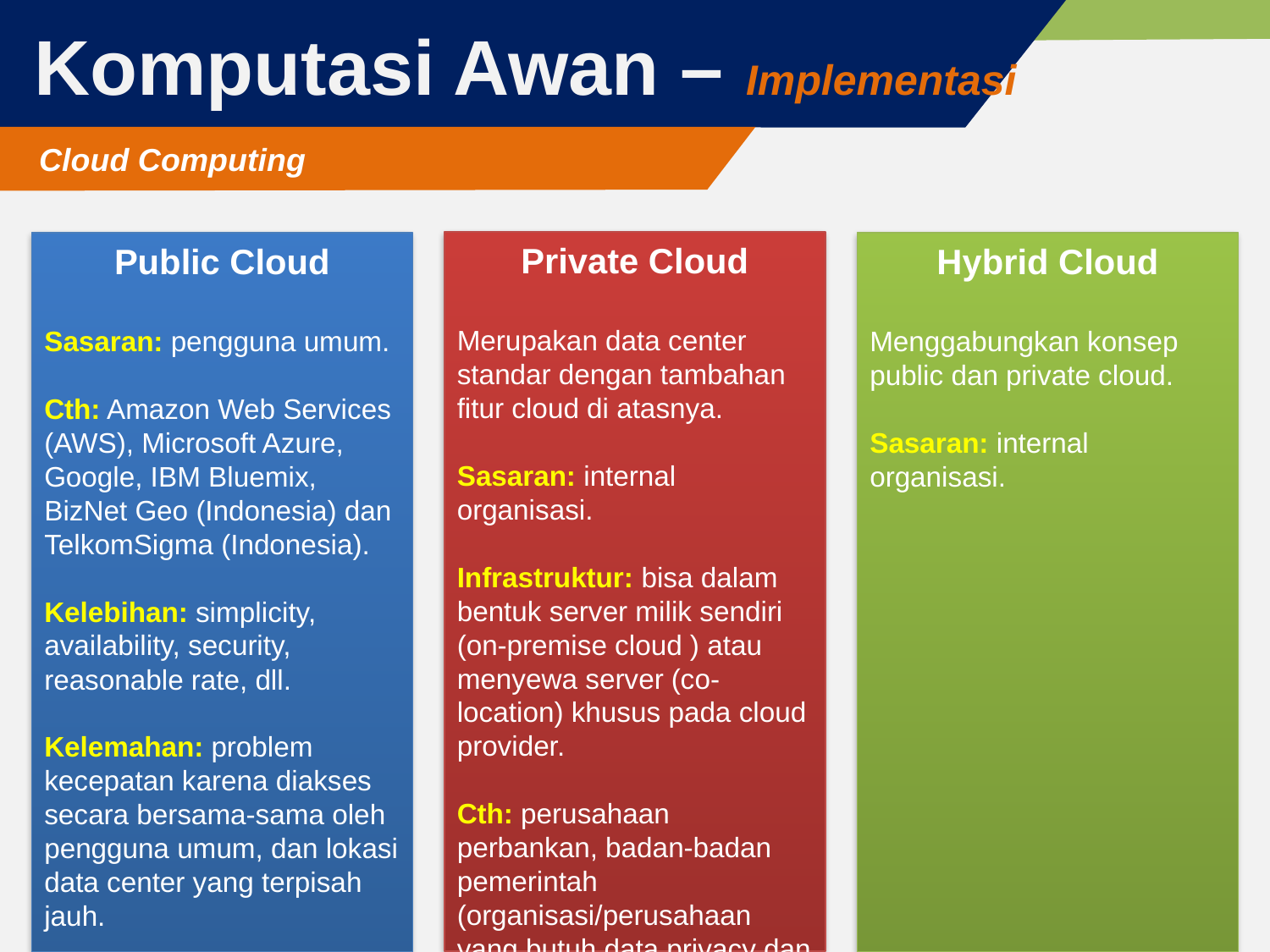

# Komputasi Awan – Implementasi

   Cloud Computing
Private Cloud

Merupakan data center standar dengan tambahan fitur cloud di atasnya.

Sasaran: internal organisasi.

Infrastruktur: bisa dalam bentuk server milik sendiri (on-premise cloud ) atau menyewa server (co-location) khusus pada cloud provider.

Cth: perusahaan perbankan, badan-badan pemerintah (organisasi/perusahaan yang butuh data privacy dan security yang tinggi)

Public Cloud

Sasaran: pengguna umum.

Cth: Amazon Web Services (AWS), Microsoft Azure, Google, IBM Bluemix, BizNet Geo (Indonesia) dan TelkomSigma (Indonesia).

Kelebihan: simplicity, availability, security, reasonable rate, dll.

Kelemahan: problem kecepatan karena diakses secara bersama-sama oleh pengguna umum, dan lokasi data center yang terpisah jauh.
Hybrid Cloud

Menggabungkan konsep public dan private cloud.

Sasaran: internal organisasi.